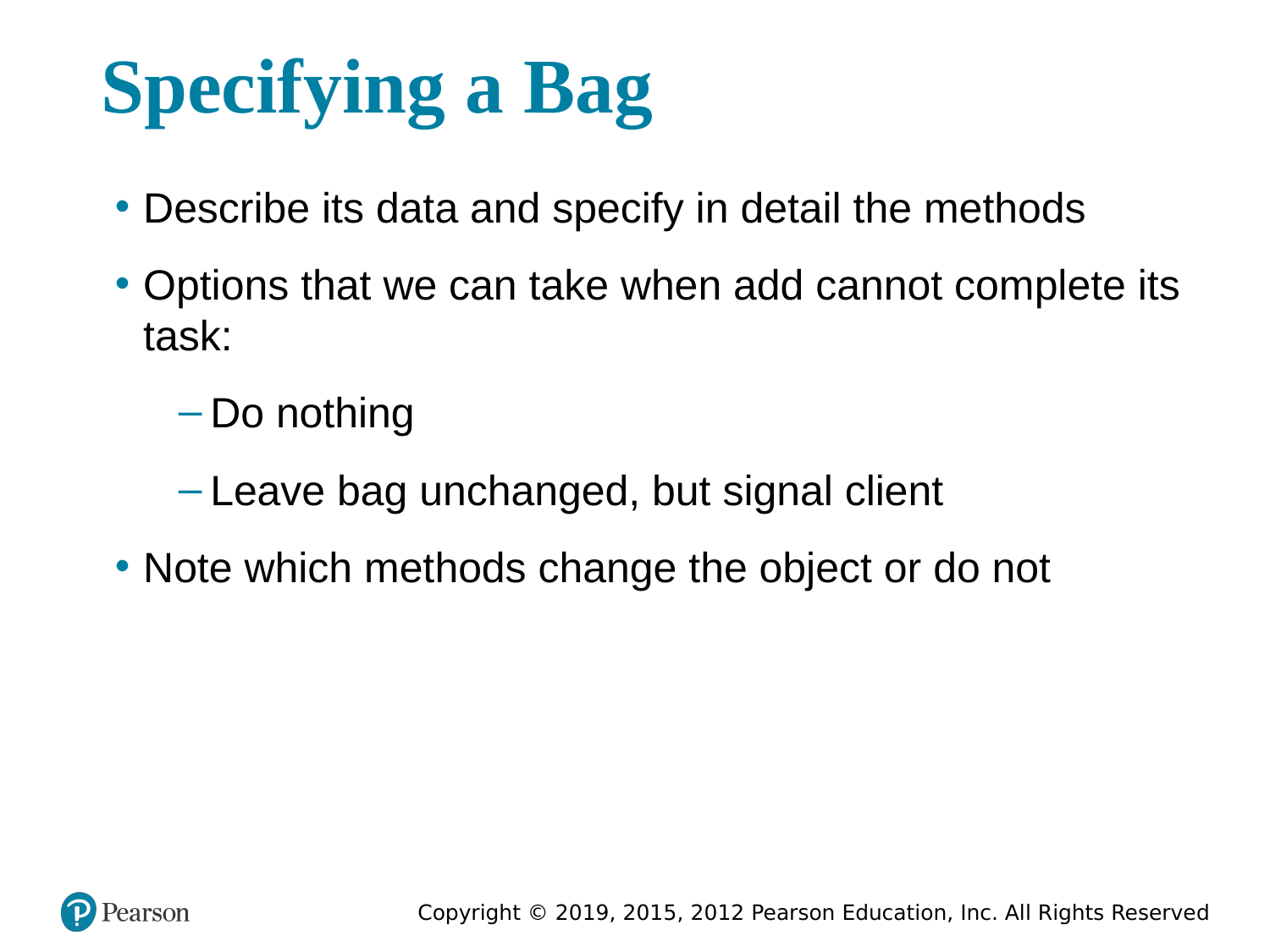

# Specifying a Bag
Describe its data and specify in detail the methods
Options that we can take when add cannot complete its task:
Do nothing
Leave bag unchanged, but signal client
Note which methods change the object or do not